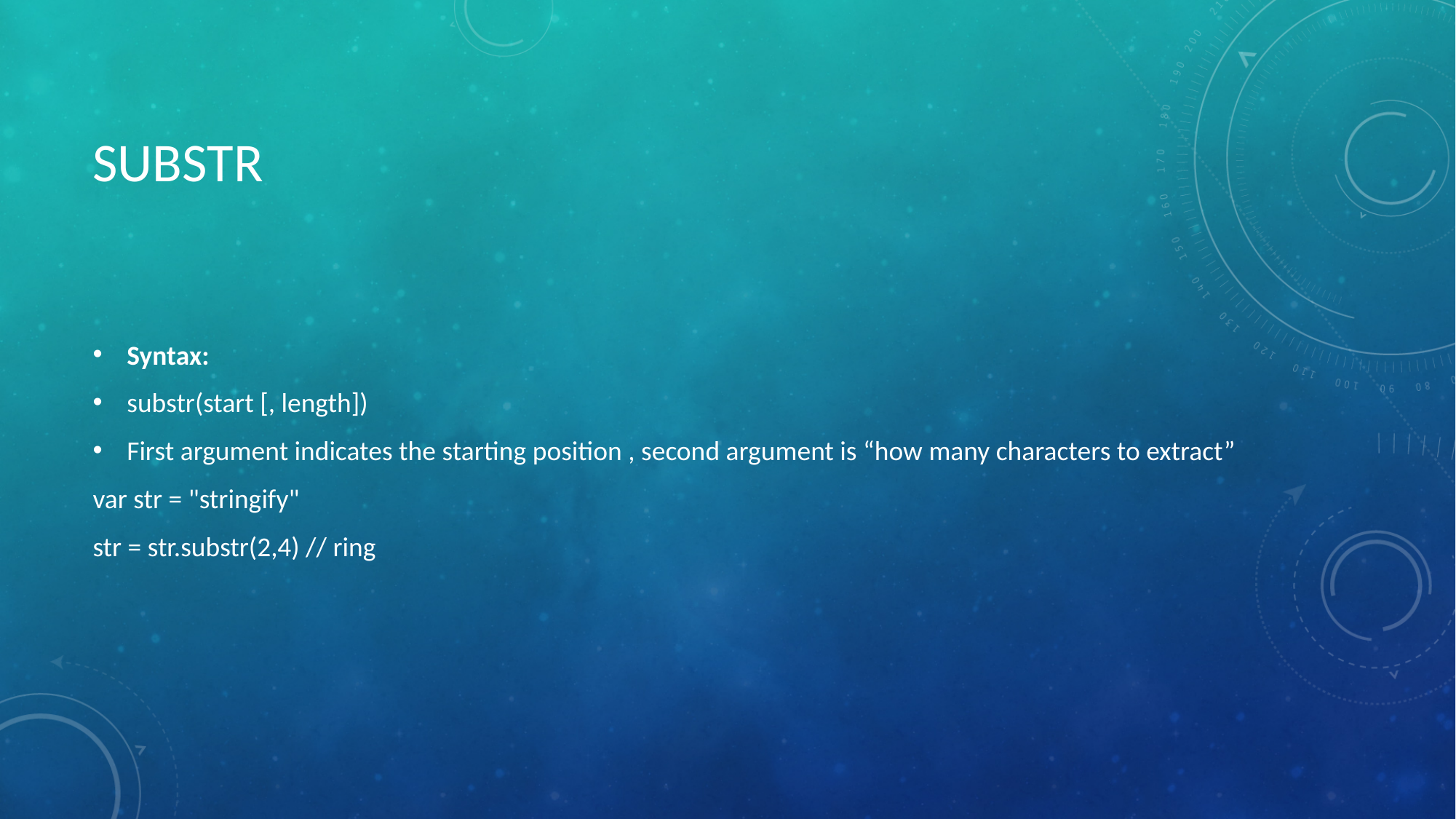

# substr
Syntax:
substr(start [, length])
First argument indicates the starting position , second argument is “how many characters to extract”
var str = "stringify"
str = str.substr(2,4) // ring